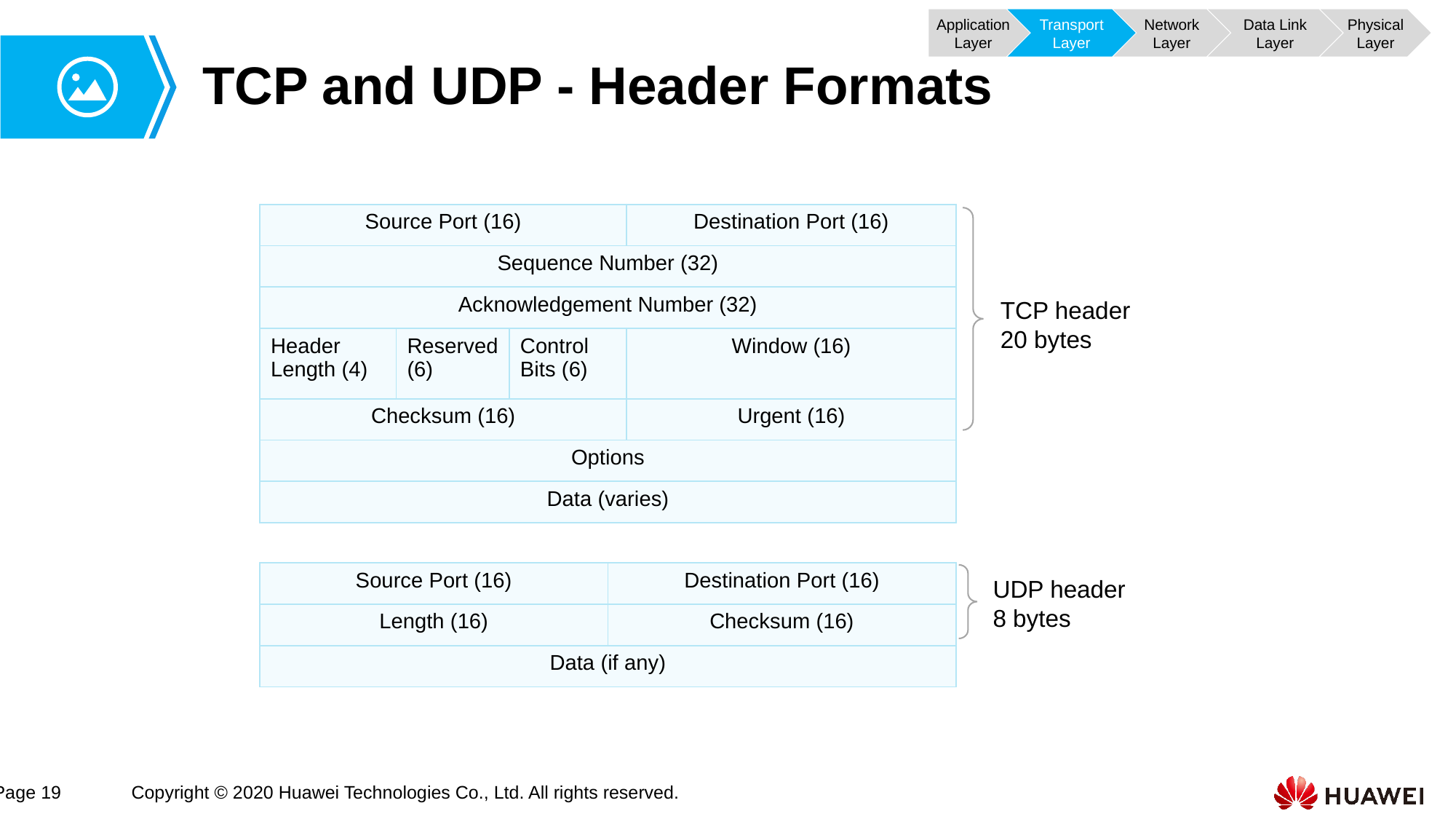

Application Layer
Transport Layer
Network Layer
Data Link Layer
Physical Layer
# TCP and UDP - Header Formats
| Source Port (16) |  |  | Destination Port (16) |
| --- | --- | --- | --- |
| Sequence Number (32) |  |  |  |
| Acknowledgement Number (32) |  |  |  |
| Header Length (4) | Reserved (6) | Control Bits (6) | Window (16) |
| Checksum (16) |  |  | Urgent (16) |
| Options |  |  |  |
| Data (varies) |  |  |  |

TCP header
20 bytes
| Source Port (16) | Destination Port (16) |
| --- | --- |
| Length (16) | Checksum (16) |
| Data (if any) |  |

UDP header
8 bytes